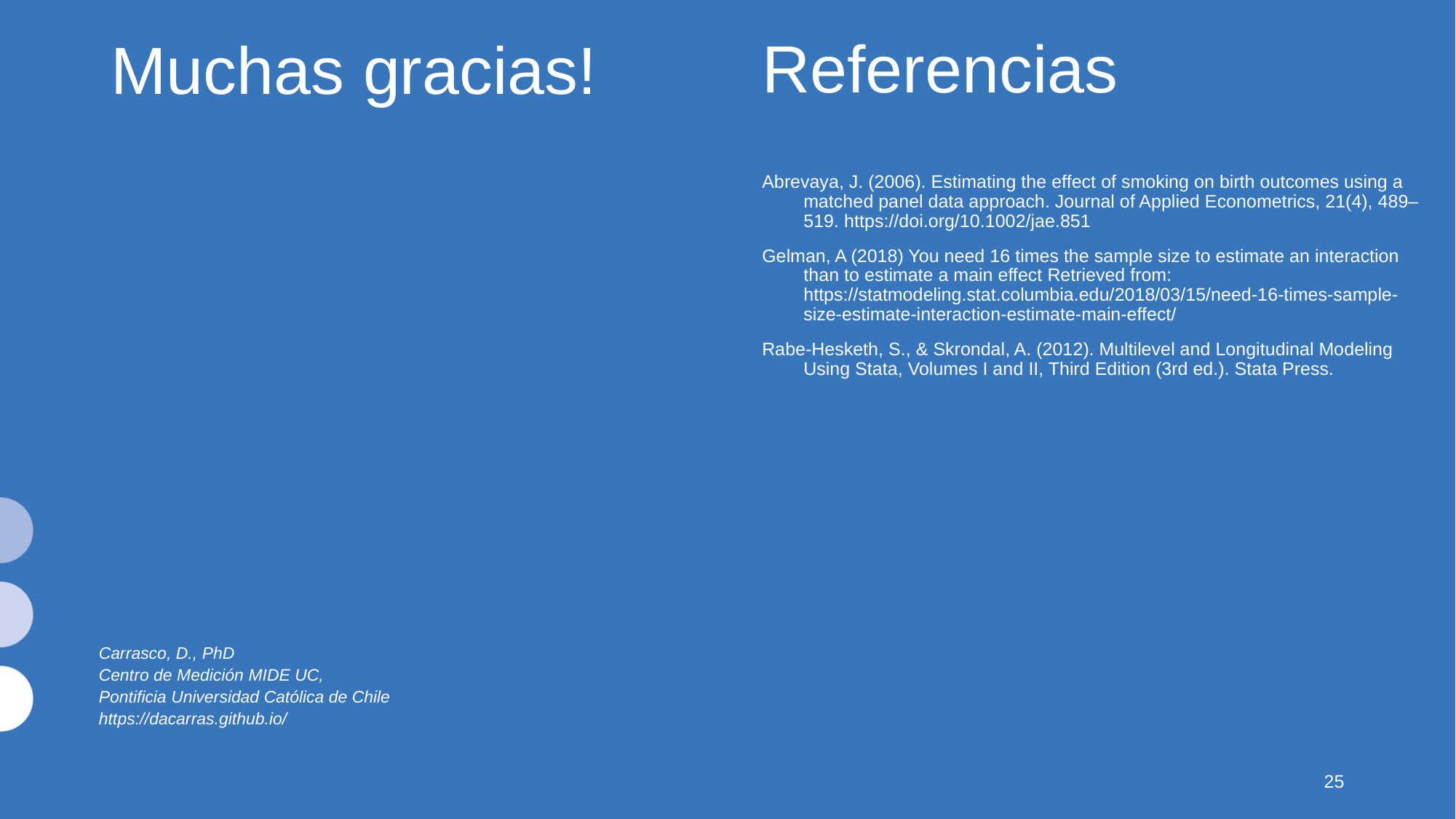

Abrevaya, J. (2006). Estimating the effect of smoking on birth outcomes using a matched panel data approach. Journal of Applied Econometrics, 21(4), 489–519. https://doi.org/10.1002/jae.851
Gelman, A (2018) You need 16 times the sample size to estimate an interaction than to estimate a main effect Retrieved from: https://statmodeling.stat.columbia.edu/2018/03/15/need-16-times-sample-size-estimate-interaction-estimate-main-effect/
Rabe-Hesketh, S., & Skrondal, A. (2012). Multilevel and Longitudinal Modeling Using Stata, Volumes I and II, Third Edition (3rd ed.). Stata Press.

25